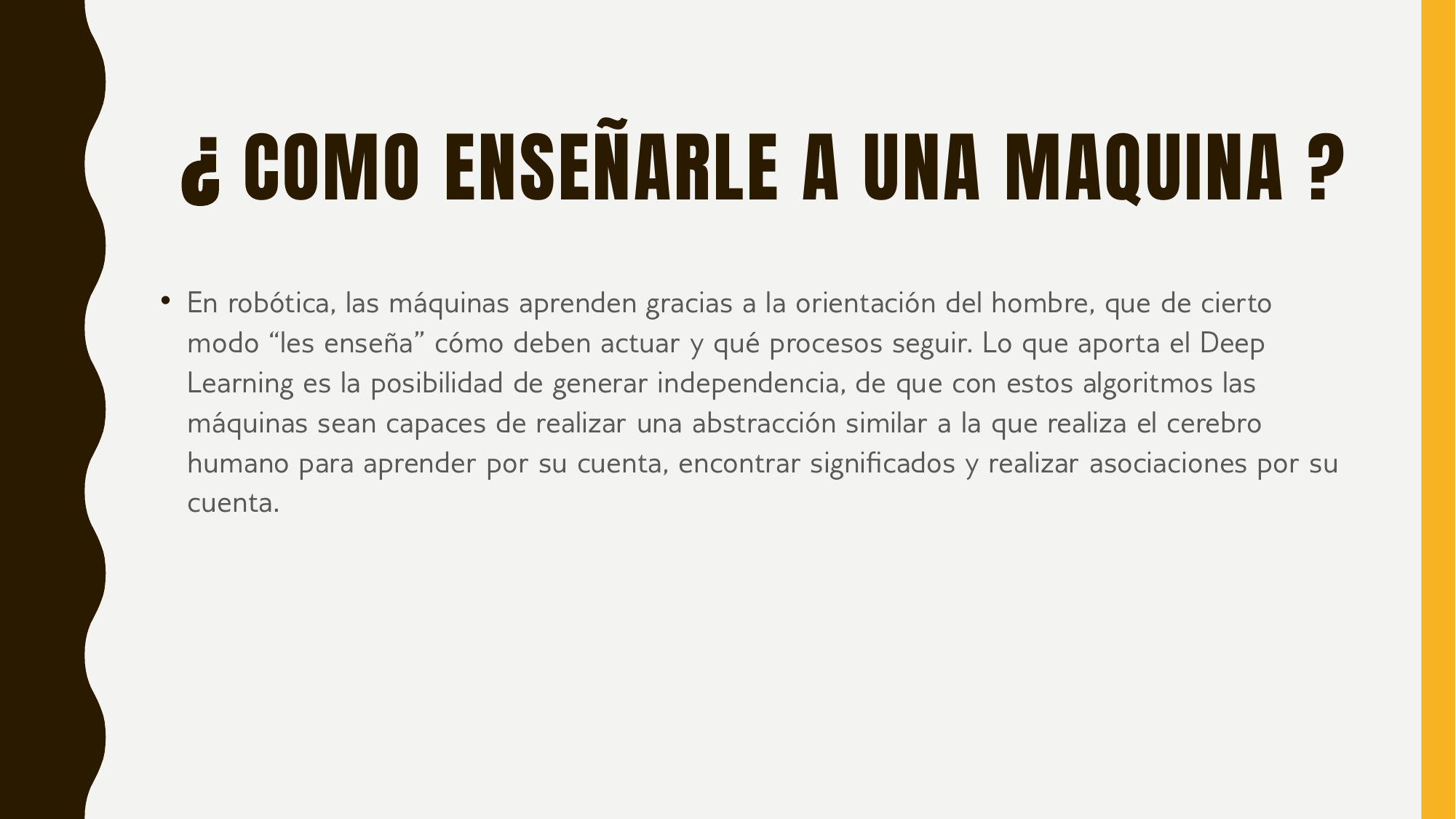

# ¿ Como enseñarle a una maquina ?
En robótica, las máquinas aprenden gracias a la orientación del hombre, que de cierto modo “les enseña” cómo deben actuar y qué procesos seguir. Lo que aporta el Deep Learning es la posibilidad de generar independencia, de que con estos algoritmos las máquinas sean capaces de realizar una abstracción similar a la que realiza el cerebro humano para aprender por su cuenta, encontrar significados y realizar asociaciones por su cuenta.